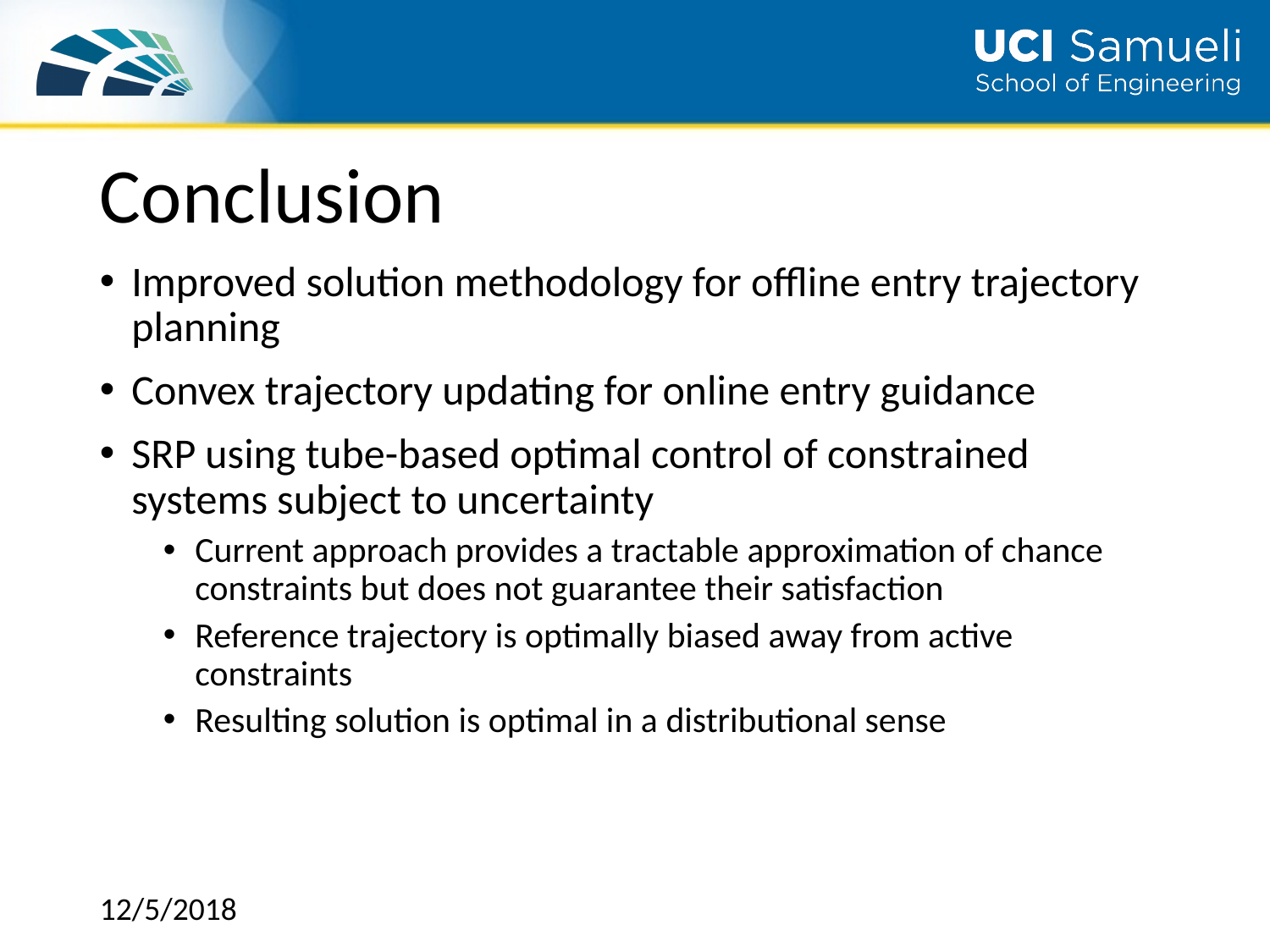

# Conclusion
Improved solution methodology for offline entry trajectory planning
Convex trajectory updating for online entry guidance
SRP using tube-based optimal control of constrained systems subject to uncertainty
Current approach provides a tractable approximation of chance constraints but does not guarantee their satisfaction
Reference trajectory is optimally biased away from active constraints
Resulting solution is optimal in a distributional sense
12/5/2018